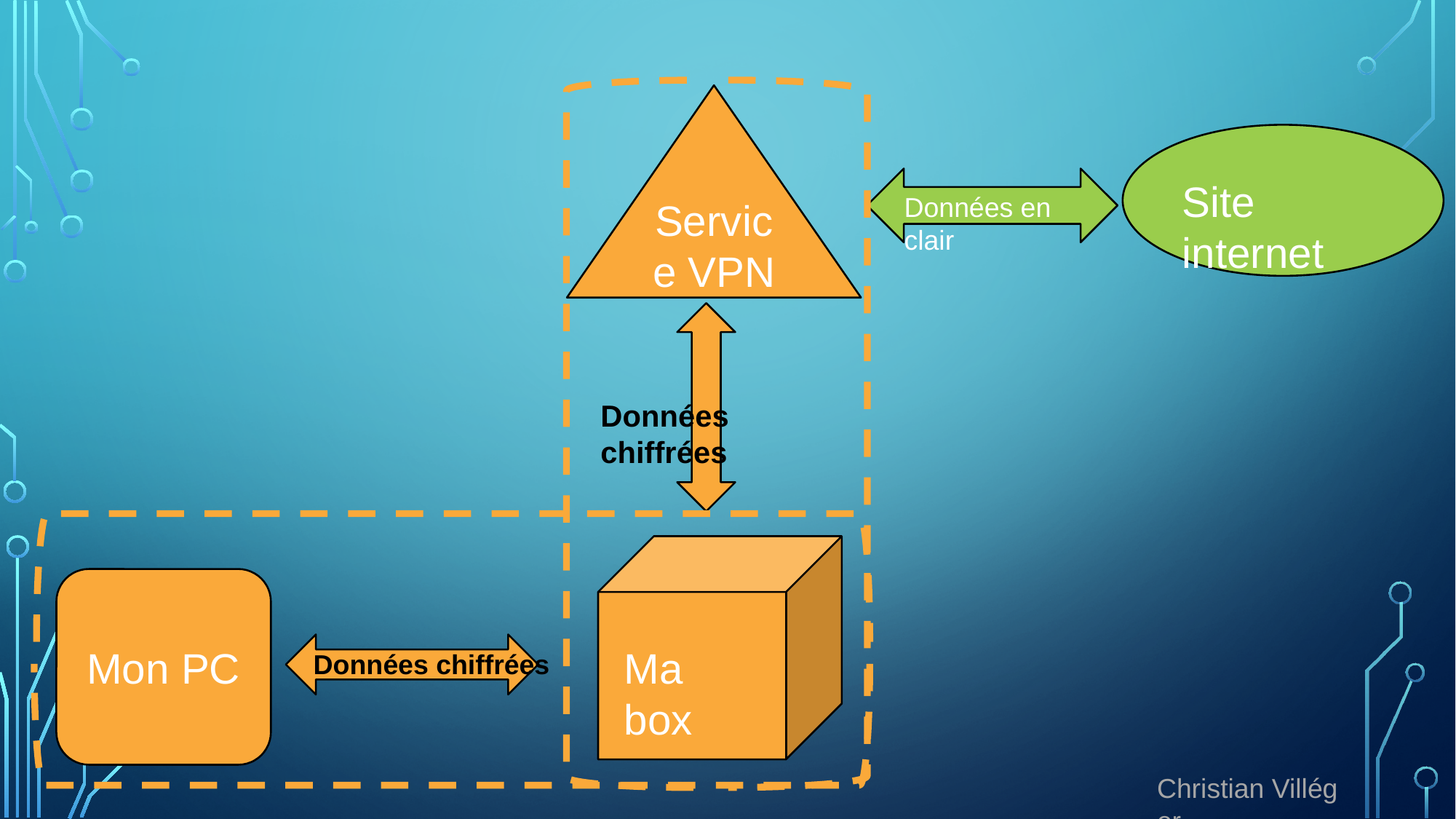

Service VPN

Site internet
Données en clair

Données chiffrées

Mon PC

Ma box
Données chiffrées
Christian Villéger